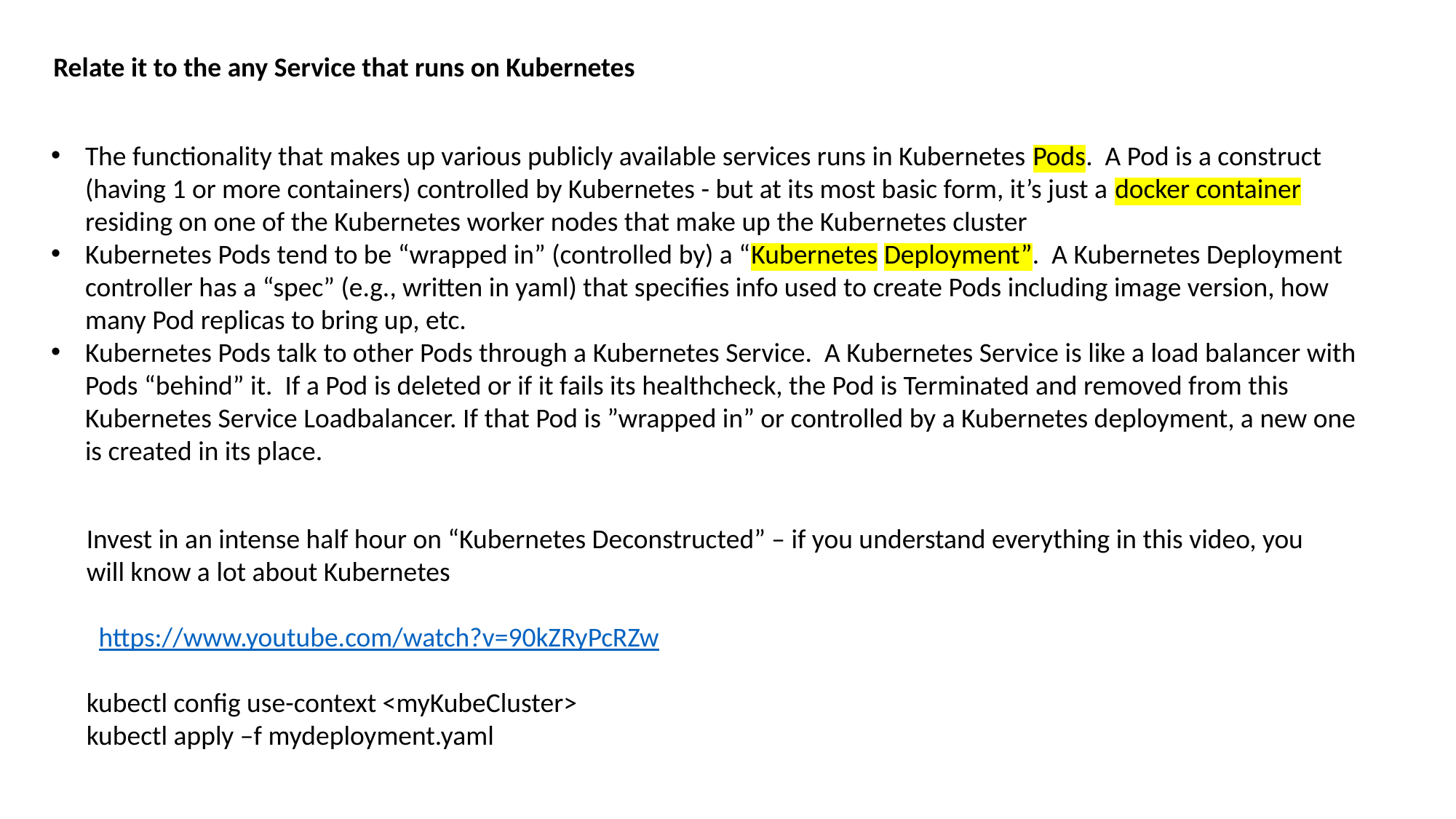

Relate it to the any Service that runs on Kubernetes
The functionality that makes up various publicly available services runs in Kubernetes Pods.  A Pod is a construct (having 1 or more containers) controlled by Kubernetes - but at its most basic form, it’s just a docker container residing on one of the Kubernetes worker nodes that make up the Kubernetes cluster
Kubernetes Pods tend to be “wrapped in” (controlled by) a “Kubernetes Deployment”.  A Kubernetes Deployment controller has a “spec” (e.g., written in yaml) that specifies info used to create Pods including image version, how many Pod replicas to bring up, etc.
Kubernetes Pods talk to other Pods through a Kubernetes Service.  A Kubernetes Service is like a load balancer with Pods “behind” it.  If a Pod is deleted or if it fails its healthcheck, the Pod is Terminated and removed from this Kubernetes Service Loadbalancer. If that Pod is ”wrapped in” or controlled by a Kubernetes deployment, a new one is created in its place.

Invest in an intense half hour on “Kubernetes Deconstructed” – if you understand everything in this video, you will know a lot about Kubernetes

  https://www.youtube.com/watch?v=90kZRyPcRZw

kubectl config use-context <myKubeCluster>
kubectl apply –f mydeployment.yaml